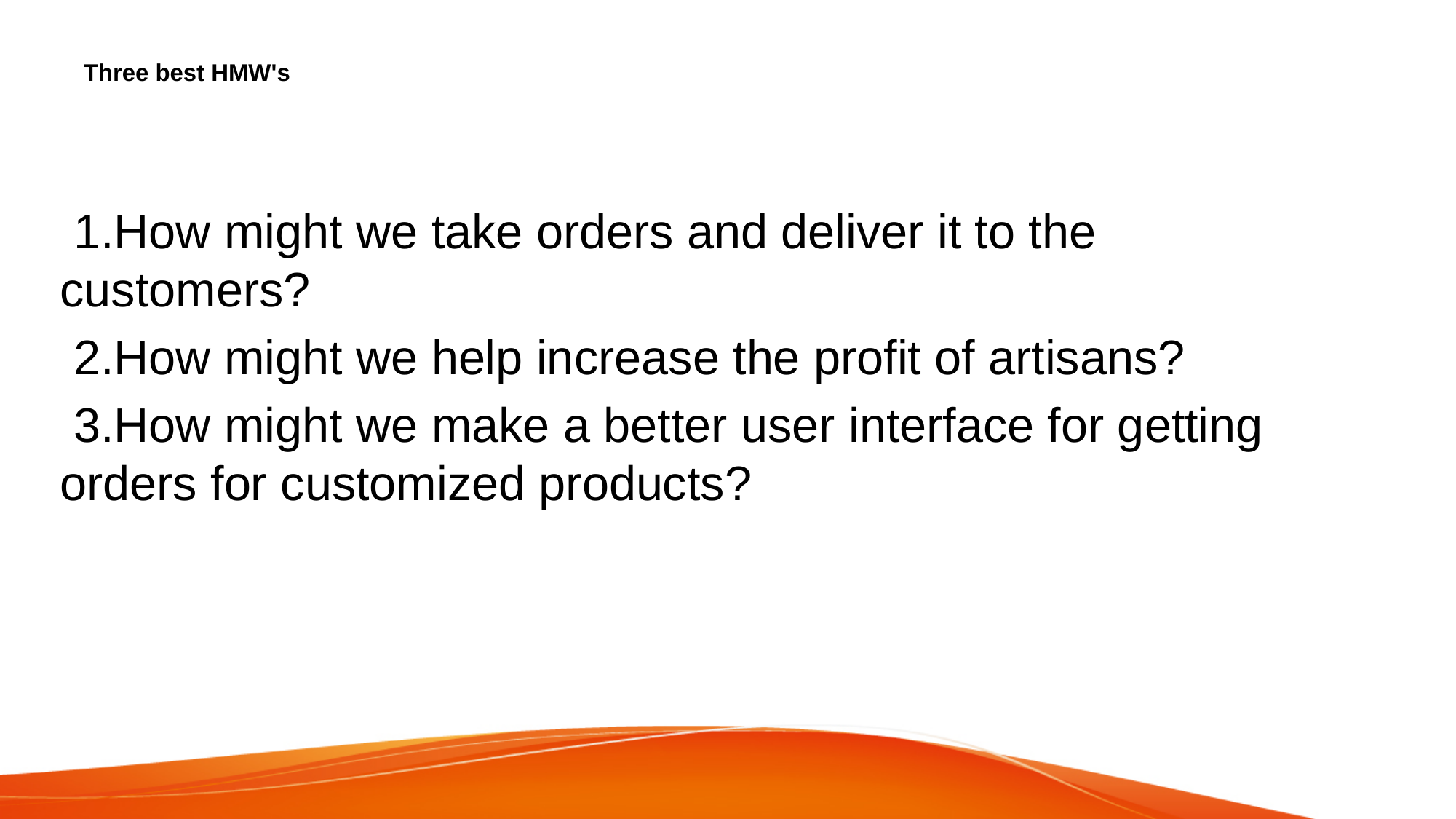

# Three best HMW's
 1.How might we take orders and deliver it to the customers?
 2.How might we help increase the profit of artisans?
 3.How might we make a better user interface for getting orders for customized products?